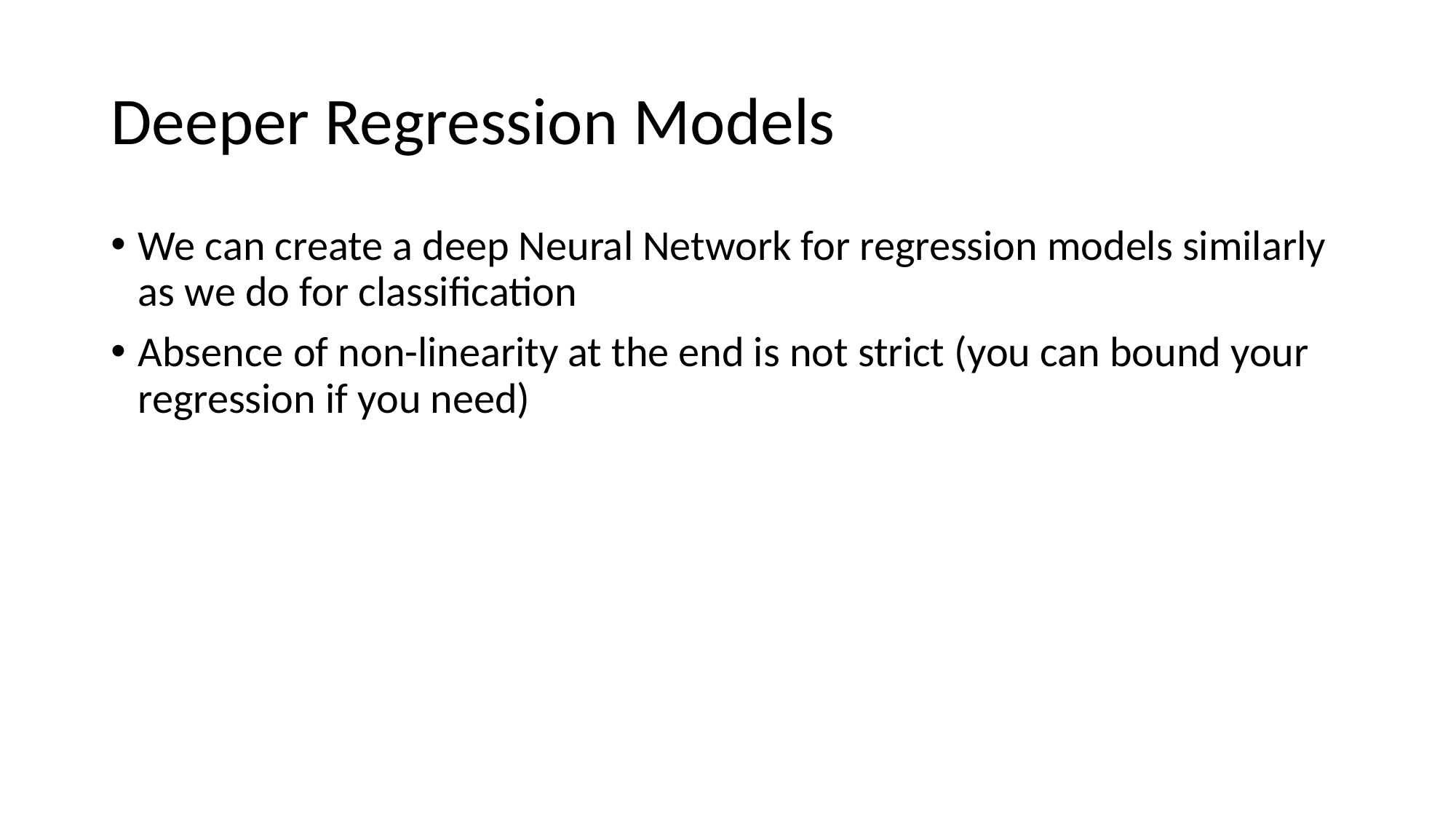

# Deeper Regression Models
We can create a deep Neural Network for regression models similarly as we do for classification
Absence of non-linearity at the end is not strict (you can bound your regression if you need)